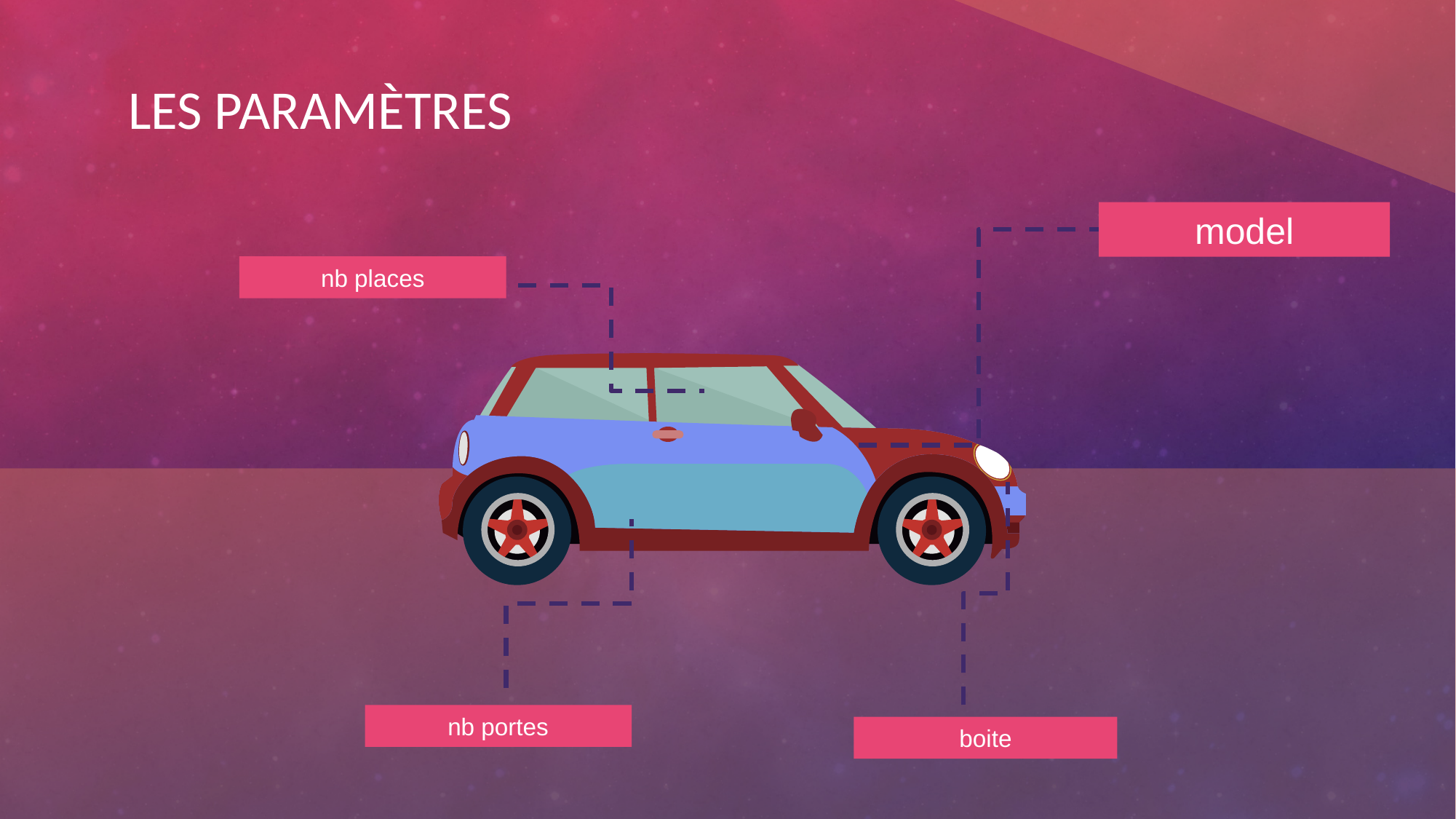

# Les paramètres
model
nb places

nb portes
boite